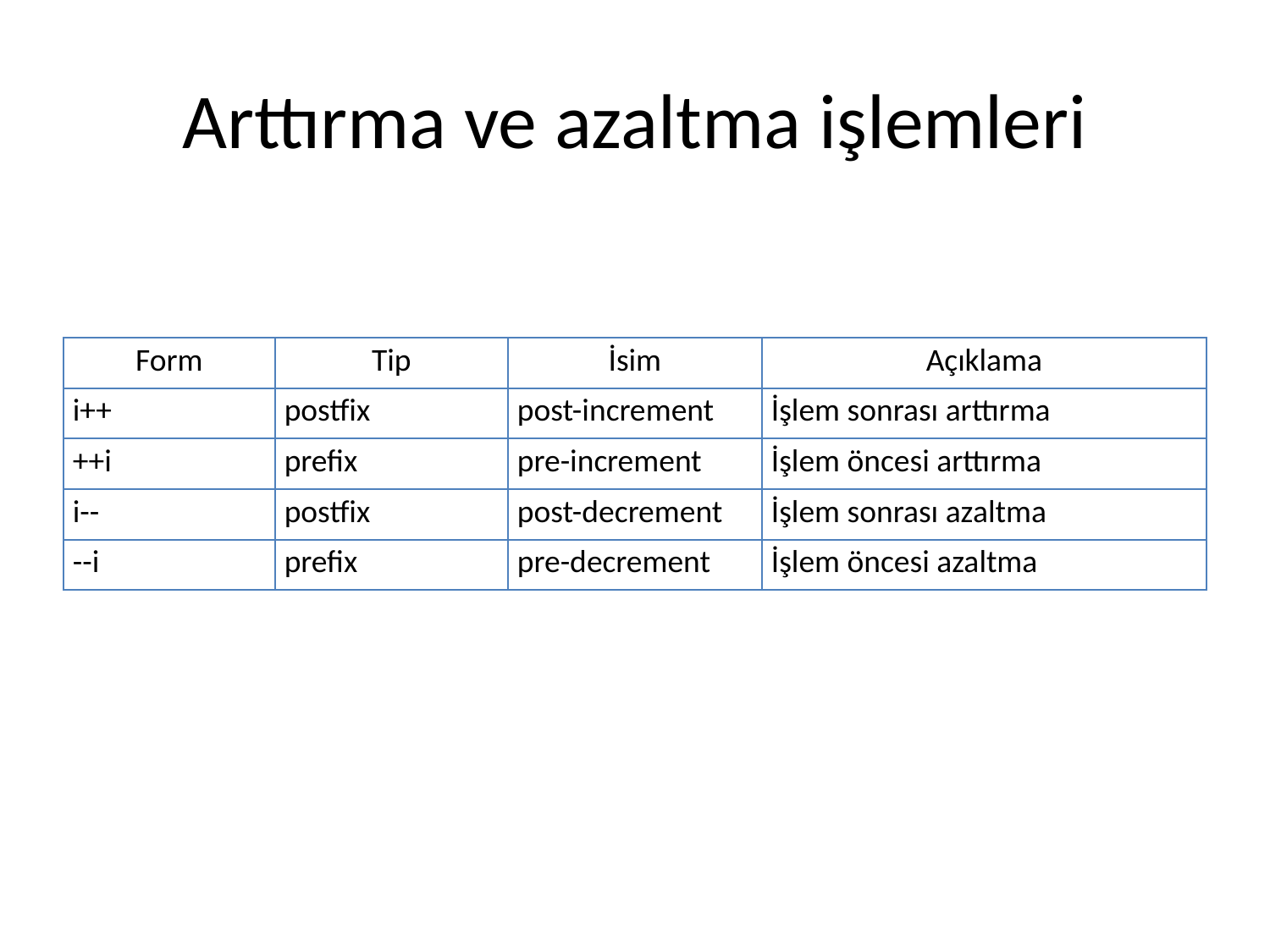

# Arttırma ve azaltma işlemleri
| Form | Tip | İsim | Açıklama |
| --- | --- | --- | --- |
| i++ | postfix | post-increment | İşlem sonrası arttırma |
| ++i | prefix | pre-increment | İşlem öncesi arttırma |
| i-- | postfix | post-decrement | İşlem sonrası azaltma |
| --i | prefix | pre-decrement | İşlem öncesi azaltma |